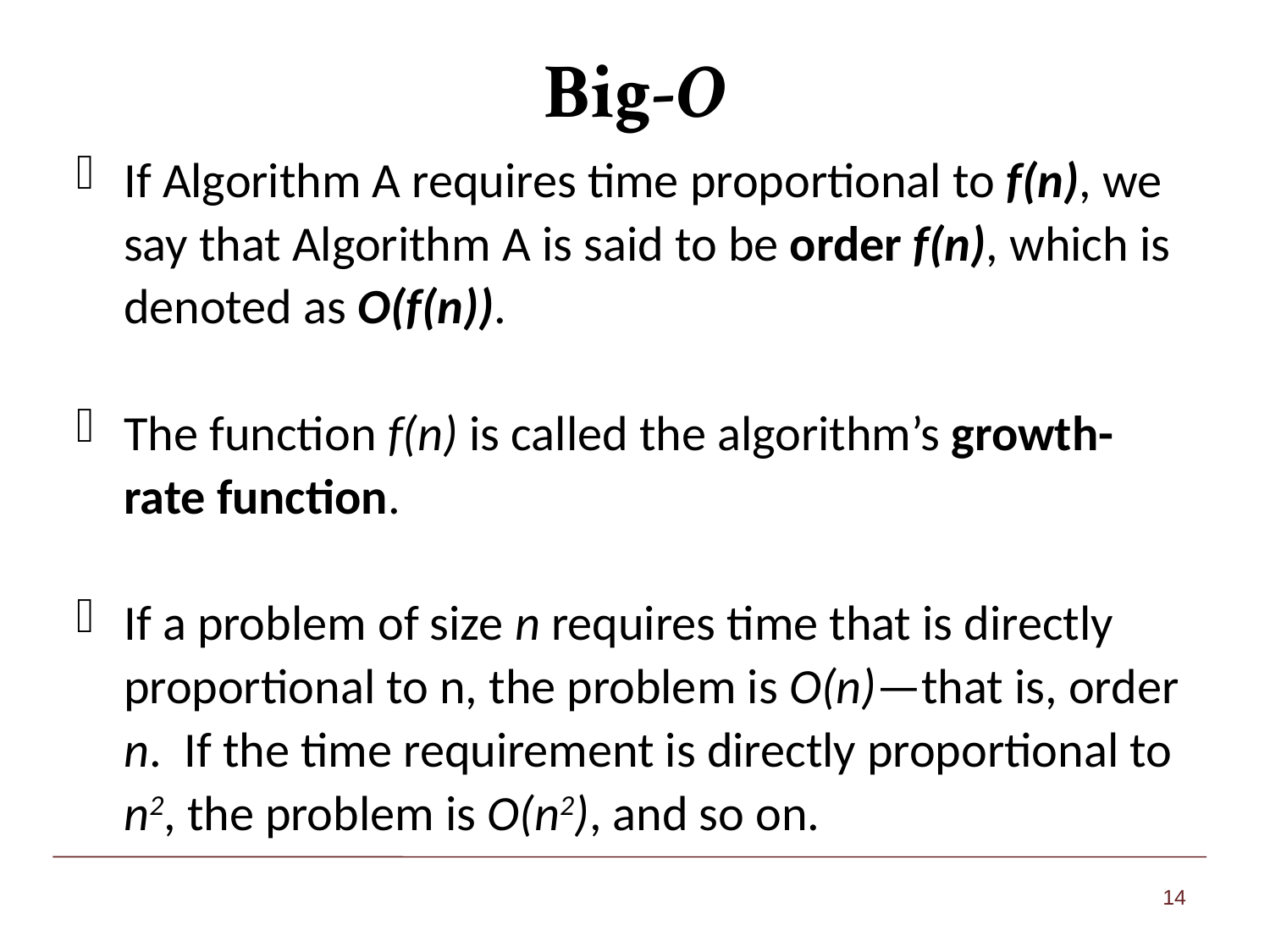

# Big-O
If Algorithm A requires time proportional to f(n), we say that Algorithm A is said to be order f(n), which is denoted as O(f(n)).

The function f(n) is called the algorithm’s growth-rate function.

If a problem of size n requires time that is directly proportional to n, the problem is O(n)—that is, order n.  If the time requirement is directly proportional to n2, the problem is O(n2), and so on.